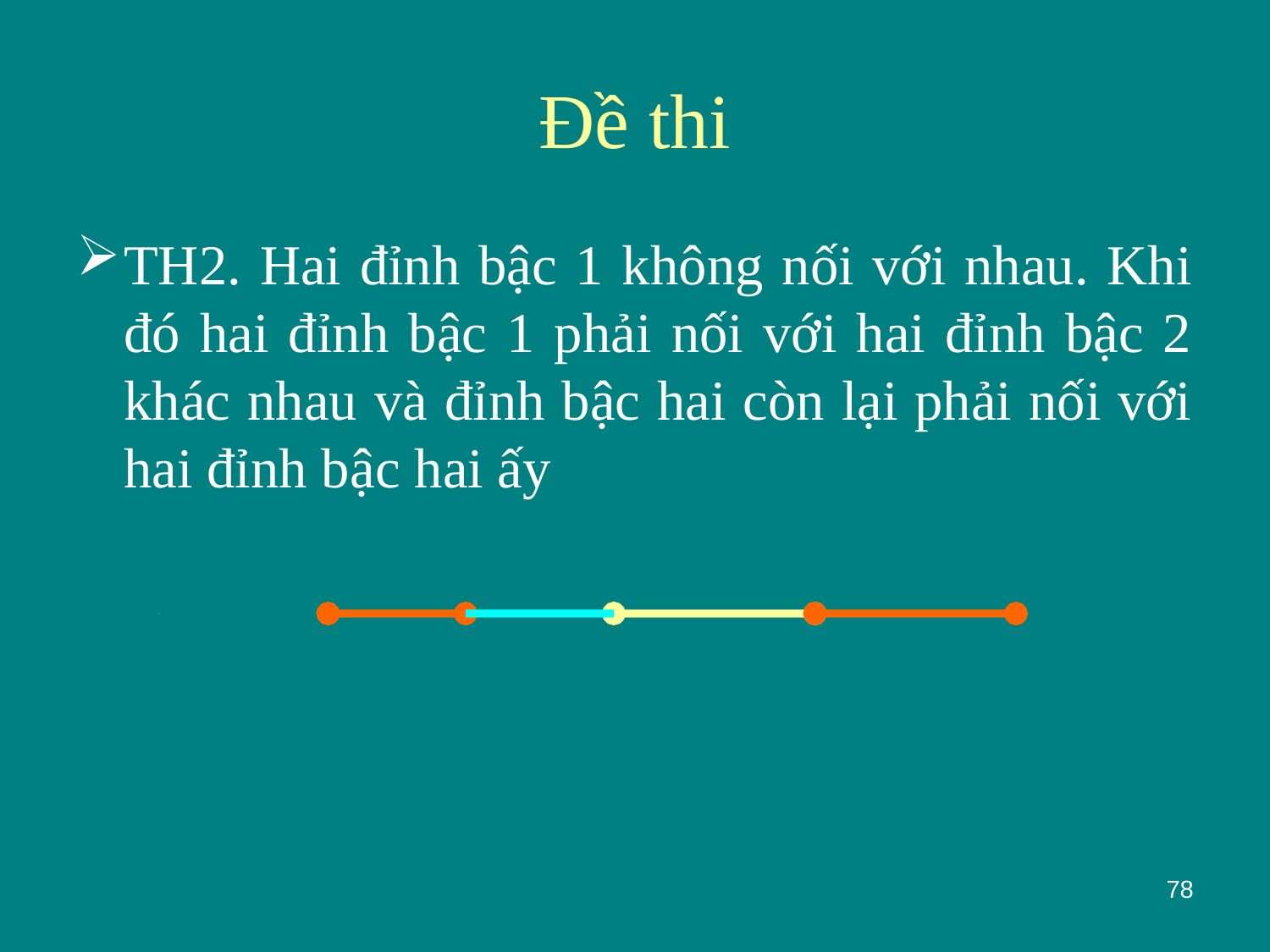

# Đề thi
TH2. Hai đỉnh bậc 1 không nối với nhau. Khi đó hai đỉnh bậc 1 phải nối với hai đỉnh bậc 2 khác nhau và đỉnh bậc hai còn lại phải nối với hai đỉnh bậc hai ấy

78